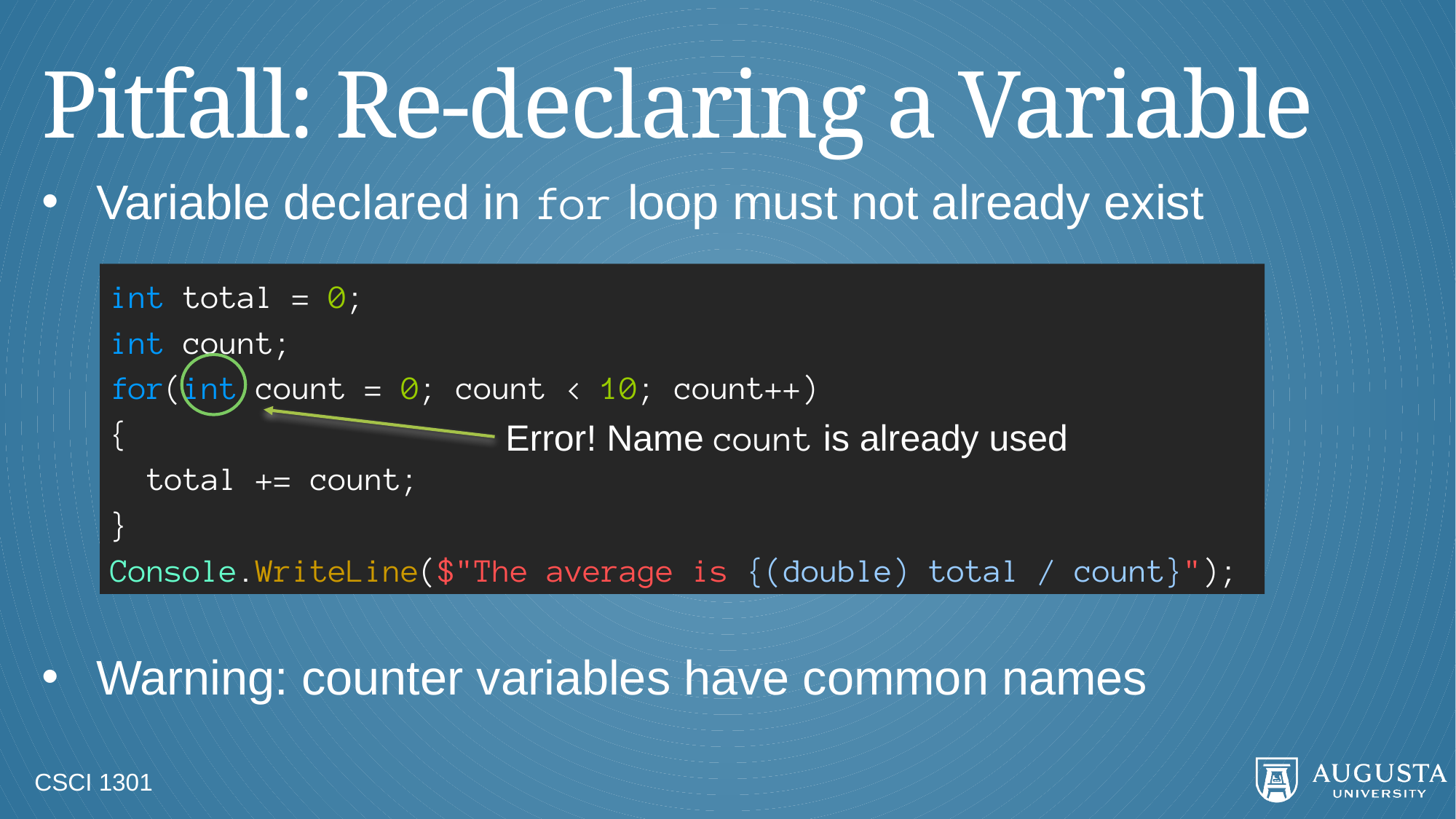

# Pitfall: Re-declaring a Variable
Variable declared in for loop must not already exist

Warning: counter variables have common names
int total = 0;
int count;
for(int count = 0; count < 10; count++)
{
  total += count;
}
Console.WriteLine($"The average is {(double) total / count}");

Error! Name count is already used
CSCI 1301